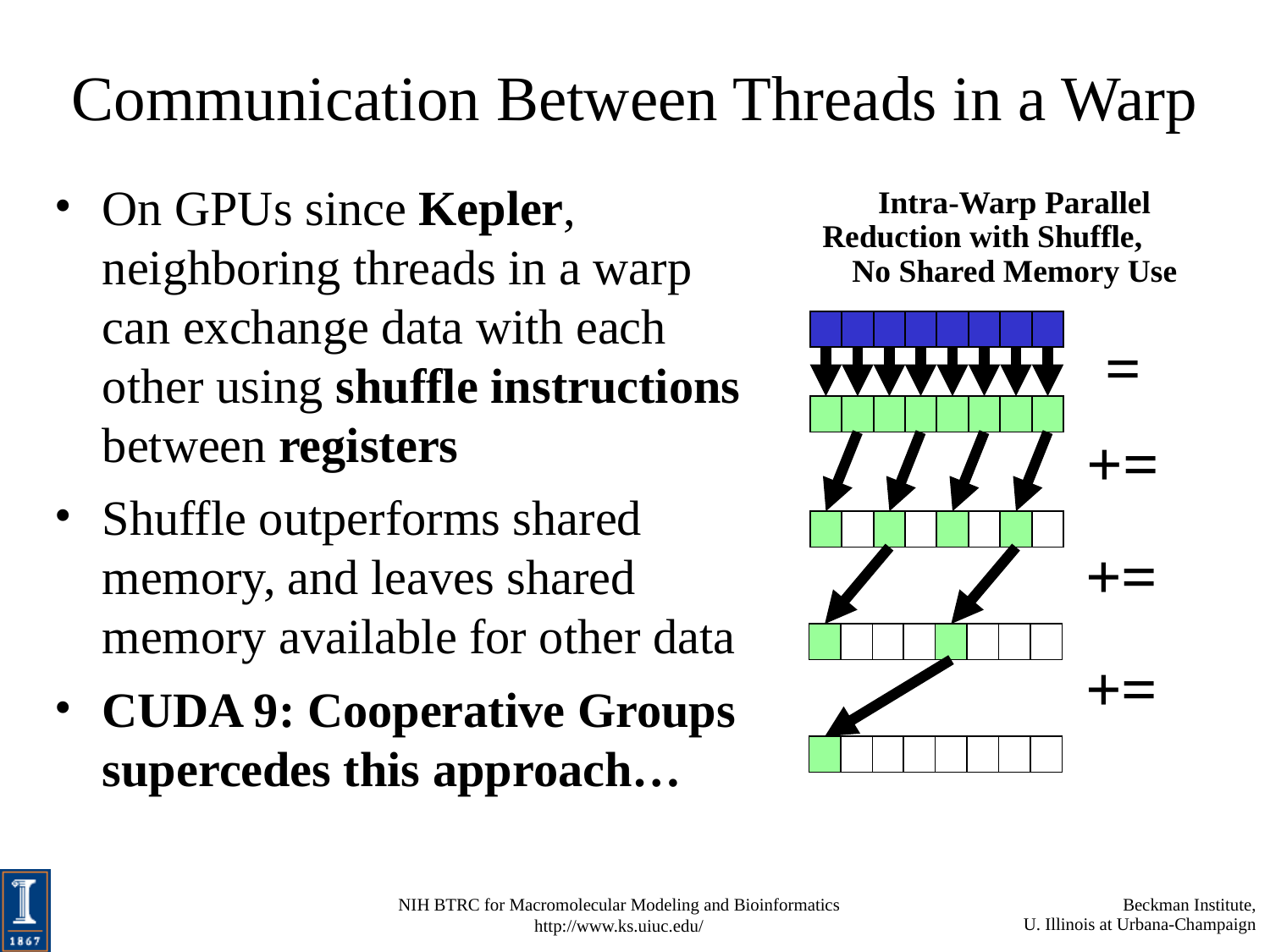

# Communication Between Threads in a Warp
On GPUs since Kepler, neighboring threads in a warp can exchange data with each other using shuffle instructions between registers
Shuffle outperforms shared memory, and leaves shared memory available for other data
CUDA 9: Cooperative Groups supercedes this approach…
Intra-Warp Parallel Reduction with Shuffle,         No Shared Memory Use

=

+=

+=

+=